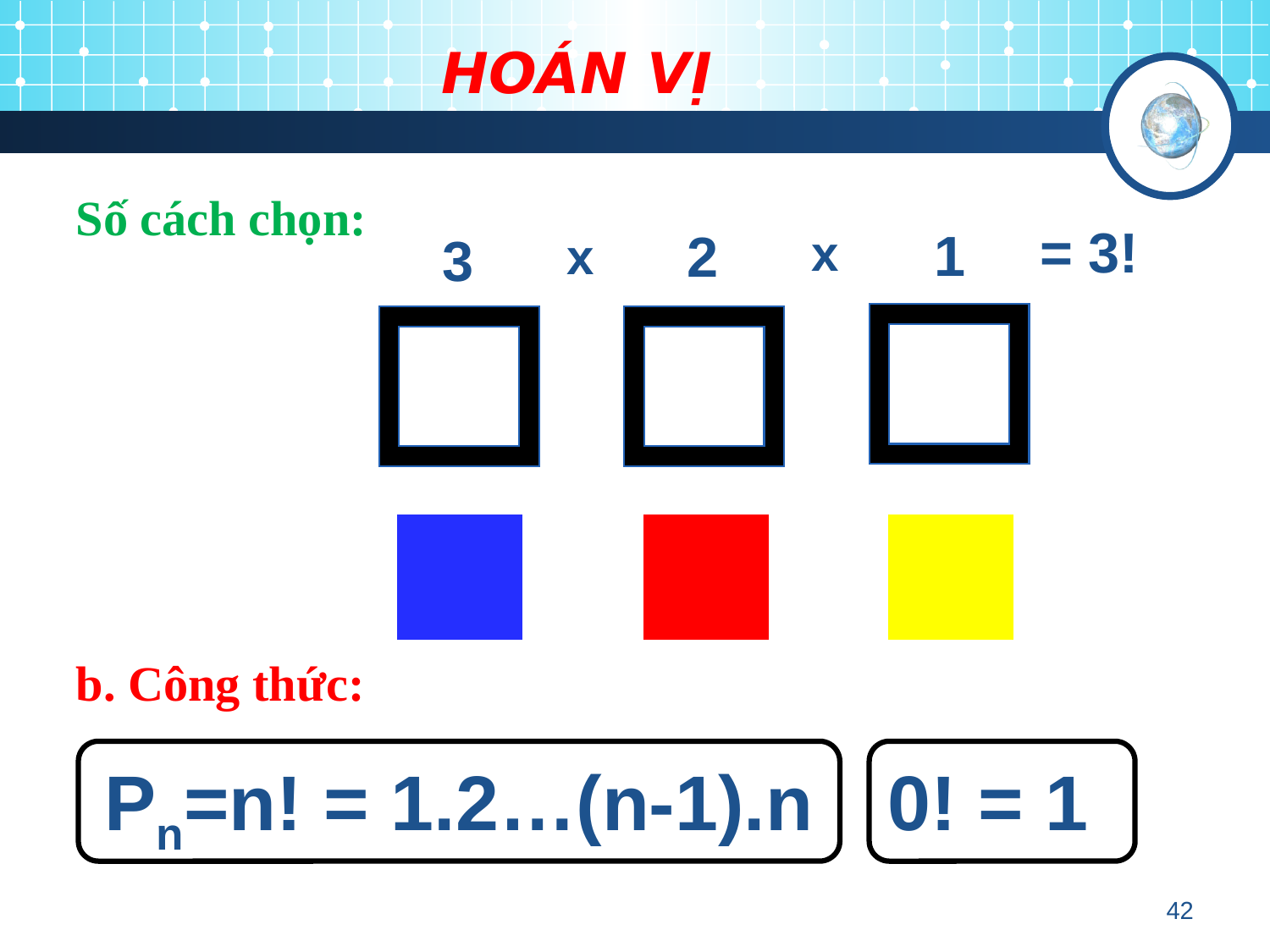

# HOÁN VỊ
 1
 2
Số cách chọn:
 3
= 3!
x
x

b. Công thức:
Pn=n! = 1.2…(n-1).n

0! = 1
42